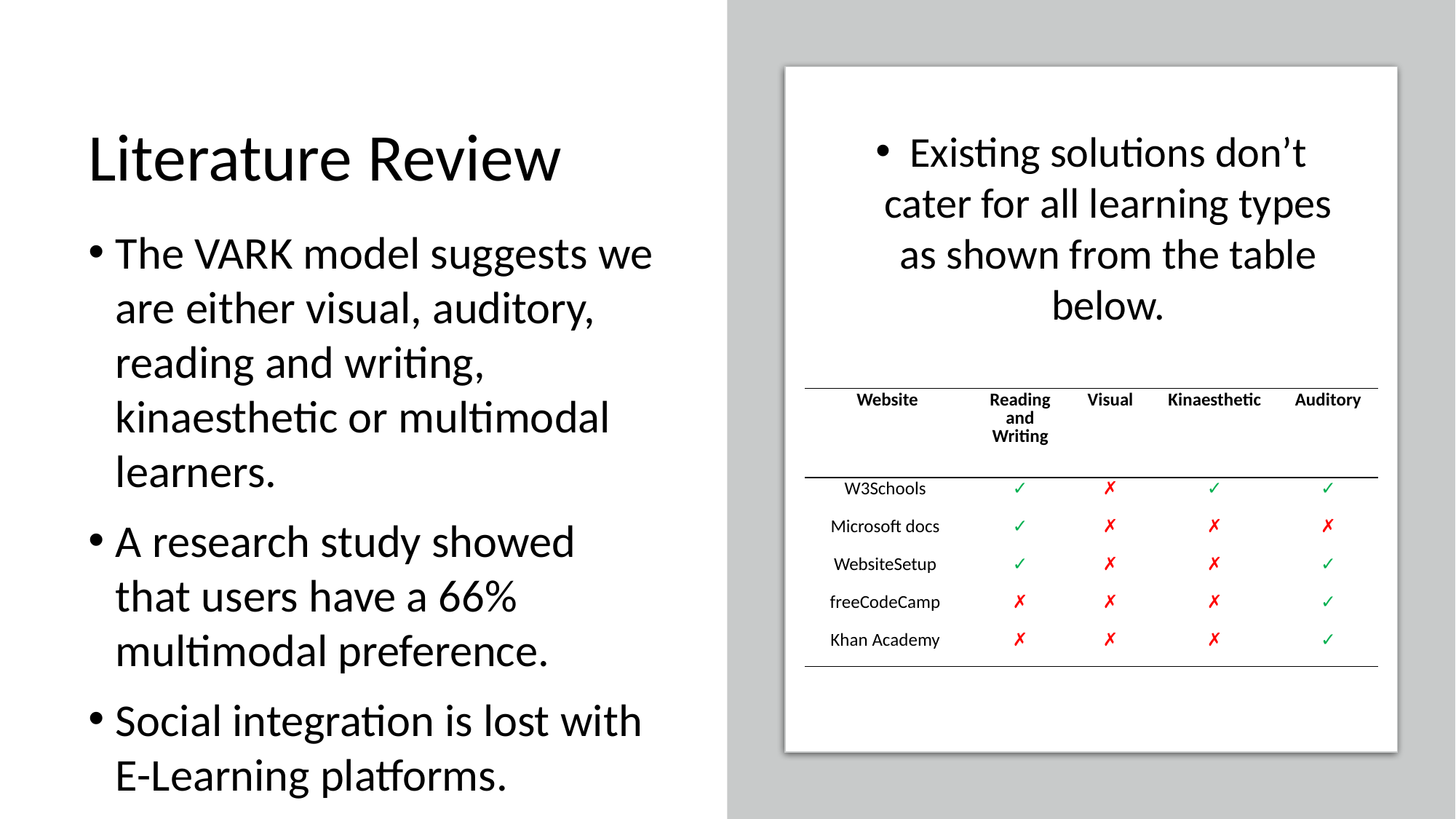

# Literature Review

Existing solutions don’t cater for all learning types as shown from the table below.
The VARK model suggests we are either visual, auditory, reading and writing, kinaesthetic or multimodal learners.
A research study showed that users have a 66% multimodal preference.
Social integration is lost with E-Learning platforms.
| Website | Reading and Writing | Visual | Kinaesthetic | Auditory |
| --- | --- | --- | --- | --- |
| W3Schools | ✓ | ✗ | ✓ | ✓ |
| Microsoft docs | ✓ | ✗ | ✗ | ✗ |
| WebsiteSetup | ✓ | ✗ | ✗ | ✓ |
| freeCodeCamp | ✗ | ✗ | ✗ | ✓ |
| Khan Academy | ✗ | ✗ | ✗ | ✓ |